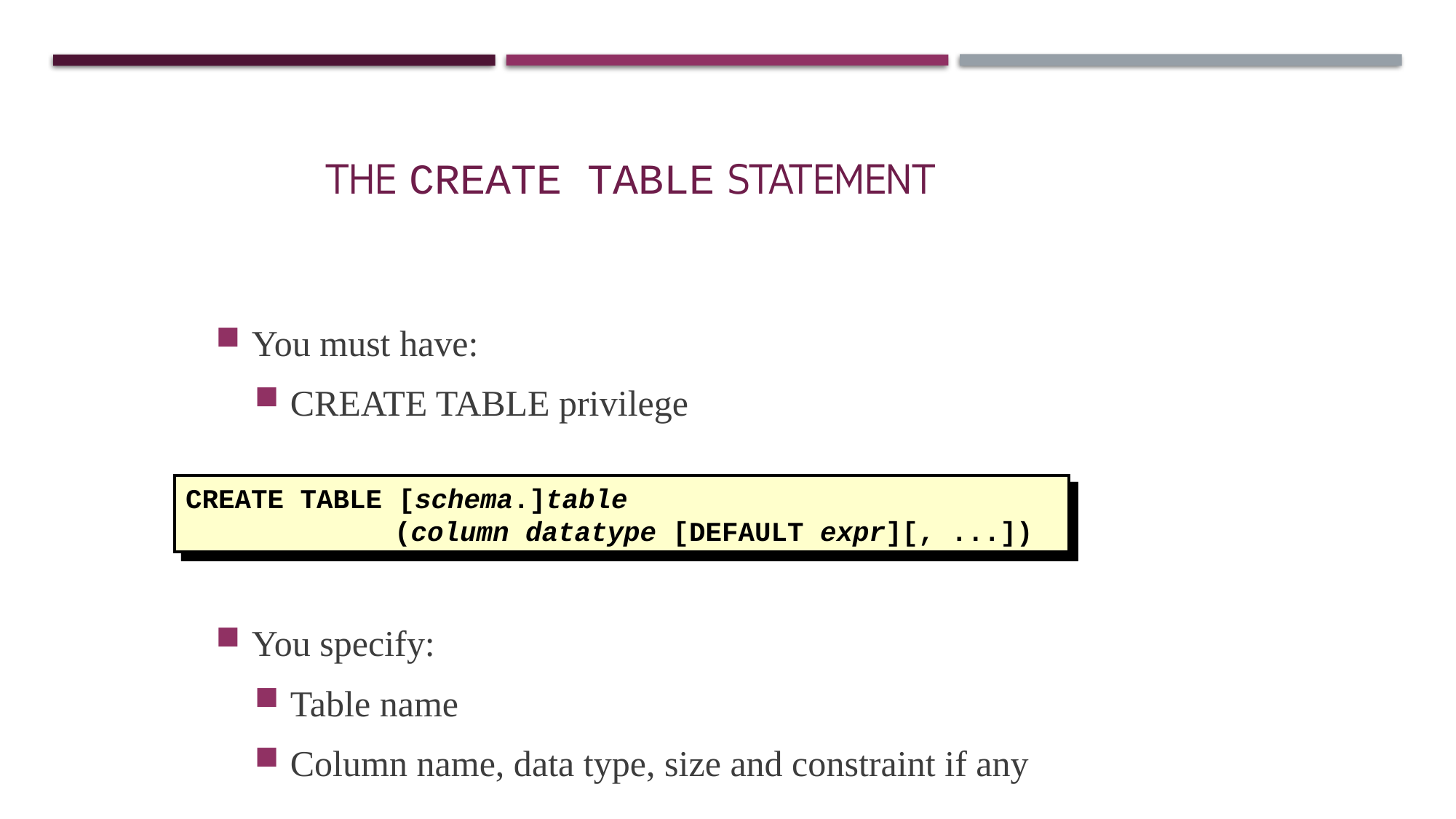

The CREATE TABLE Statement
You must have:
CREATE TABLE privilege

You specify:
Table name
Column name, data type, size and constraint if any
CREATE TABLE [schema.]table
	    (column datatype [DEFAULT expr][, ...])